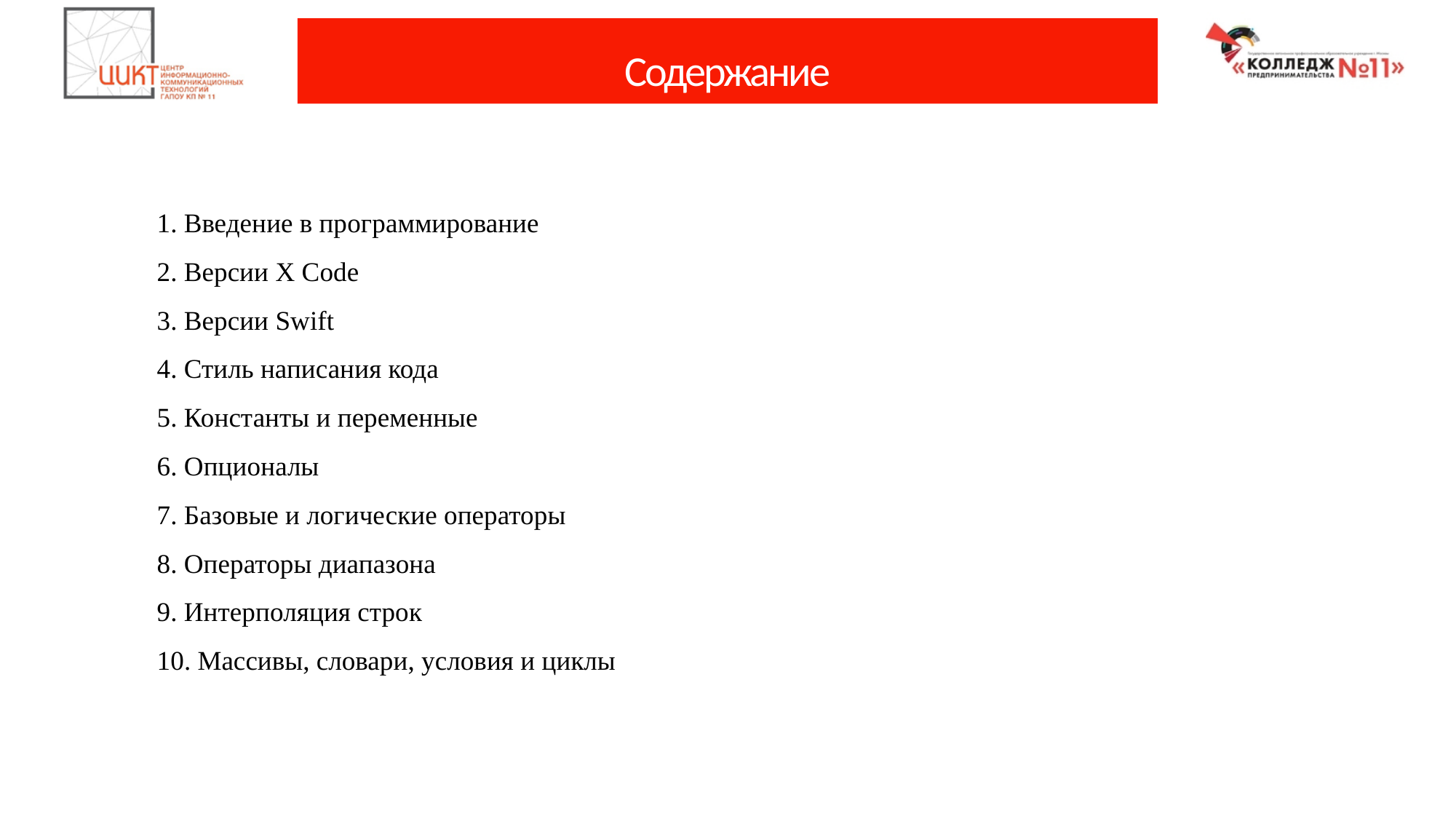

# Содержание
	1. Введение в программирование
	2. Версии X Code
	3. Версии Swift
	4. Стиль написания кода
	5. Константы и переменные
	6. Опционалы
	7. Базовые и логические операторы
	8. Операторы диапазона
	9. Интерполяция строк
	10. Массивы, словари, условия и циклы